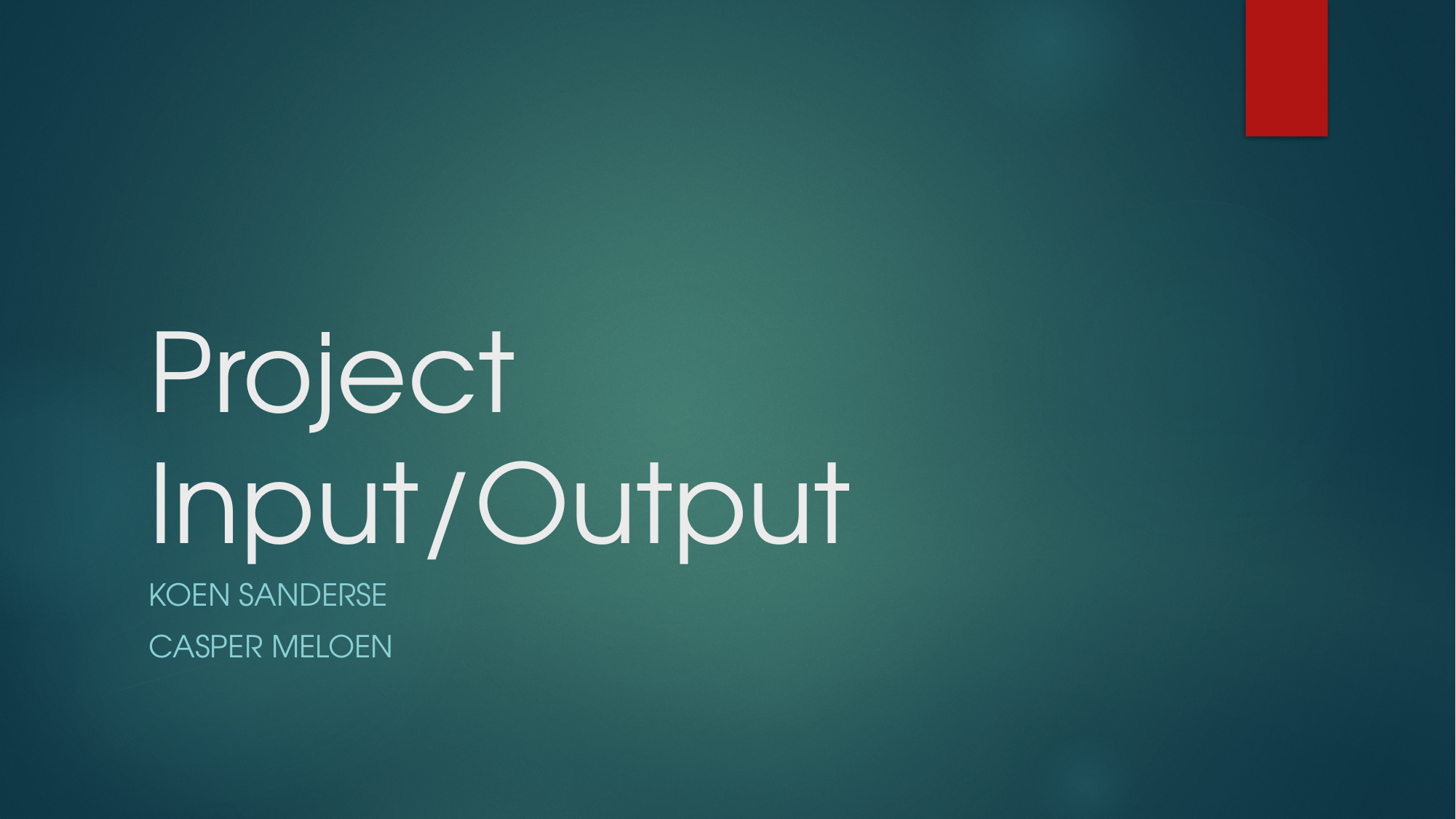

# Project Input/Output
Koen Sanderse
Casper Meloen